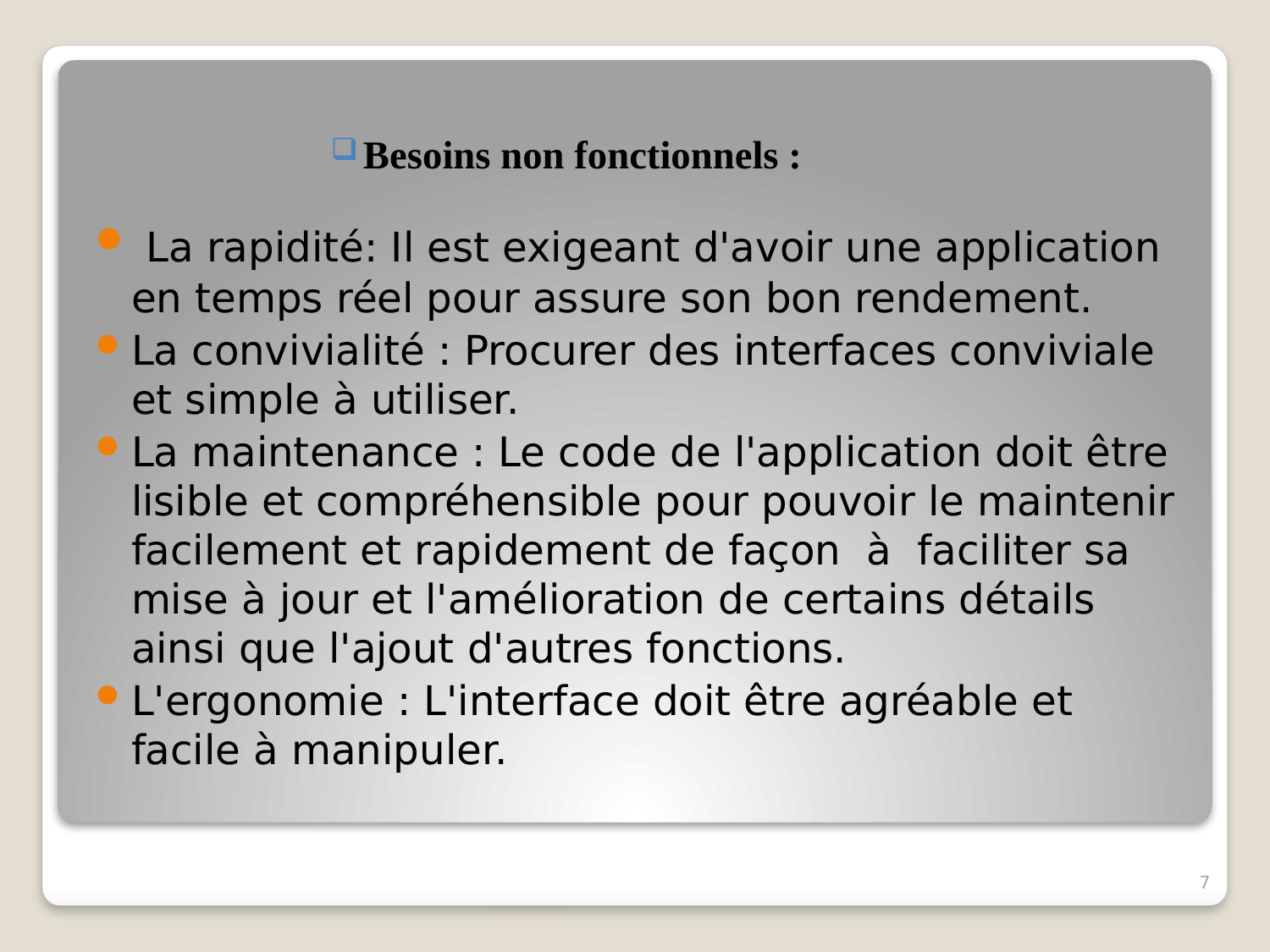

Besoins non fonctionnels :

 La rapidité: Il est exigeant d'avoir une application en temps réel pour assure son bon rendement.
La convivialité : Procurer des interfaces conviviale et simple à utiliser.
La maintenance : Le code de l'application doit être lisible et compréhensible pour pouvoir le maintenir facilement et rapidement de façon  à  faciliter sa mise à jour et l'amélioration de certains détails ainsi que l'ajout d'autres fonctions.
L'ergonomie : L'interface doit être agréable et facile à manipuler.

7